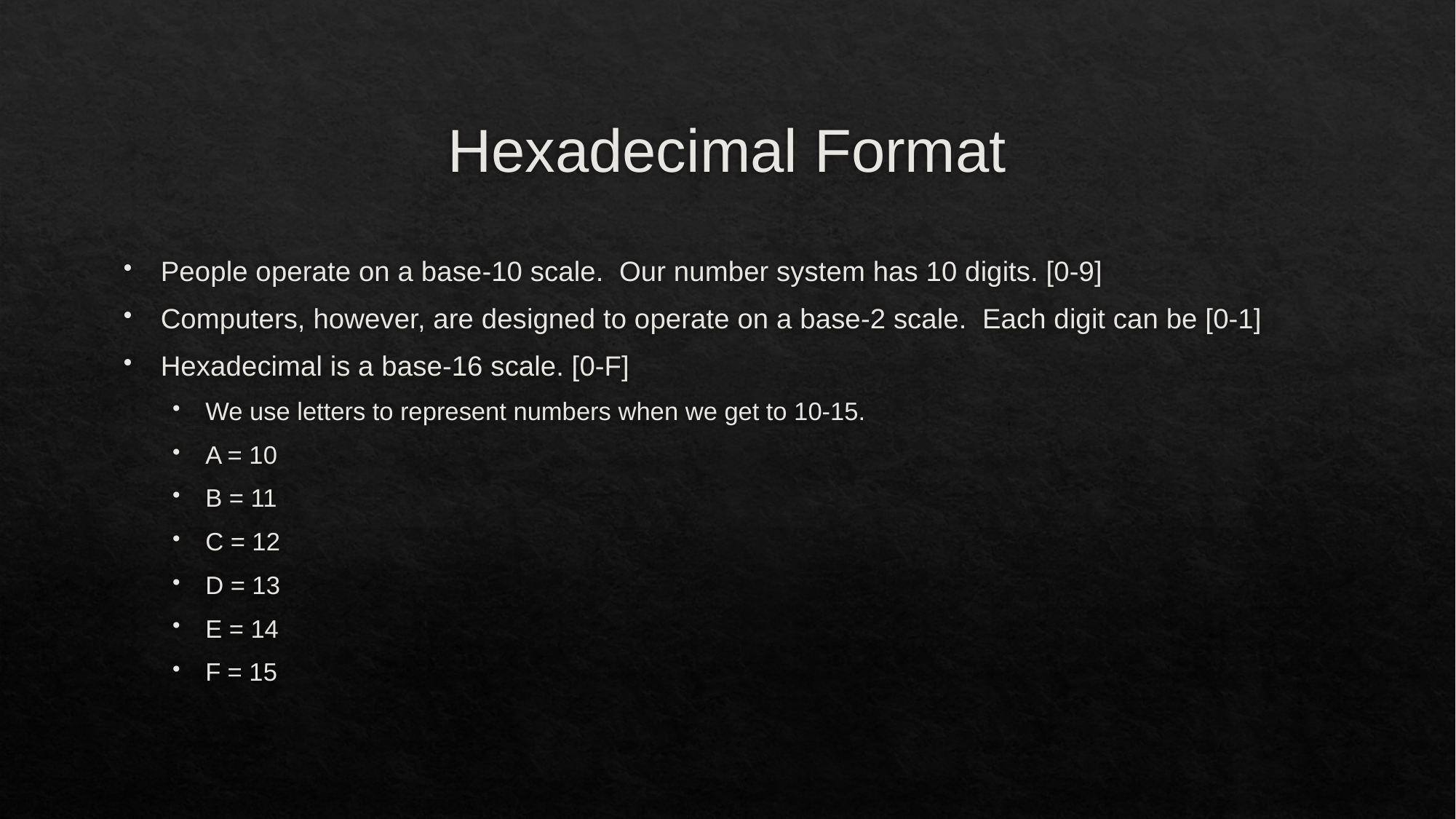

# Hexadecimal Format
People operate on a base-10 scale.  Our number system has 10 digits. [0-9]
Computers, however, are designed to operate on a base-2 scale.  Each digit can be [0-1]
Hexadecimal is a base-16 scale. [0-F]
We use letters to represent numbers when we get to 10-15.
A = 10
B = 11
C = 12
D = 13
E = 14
F = 15